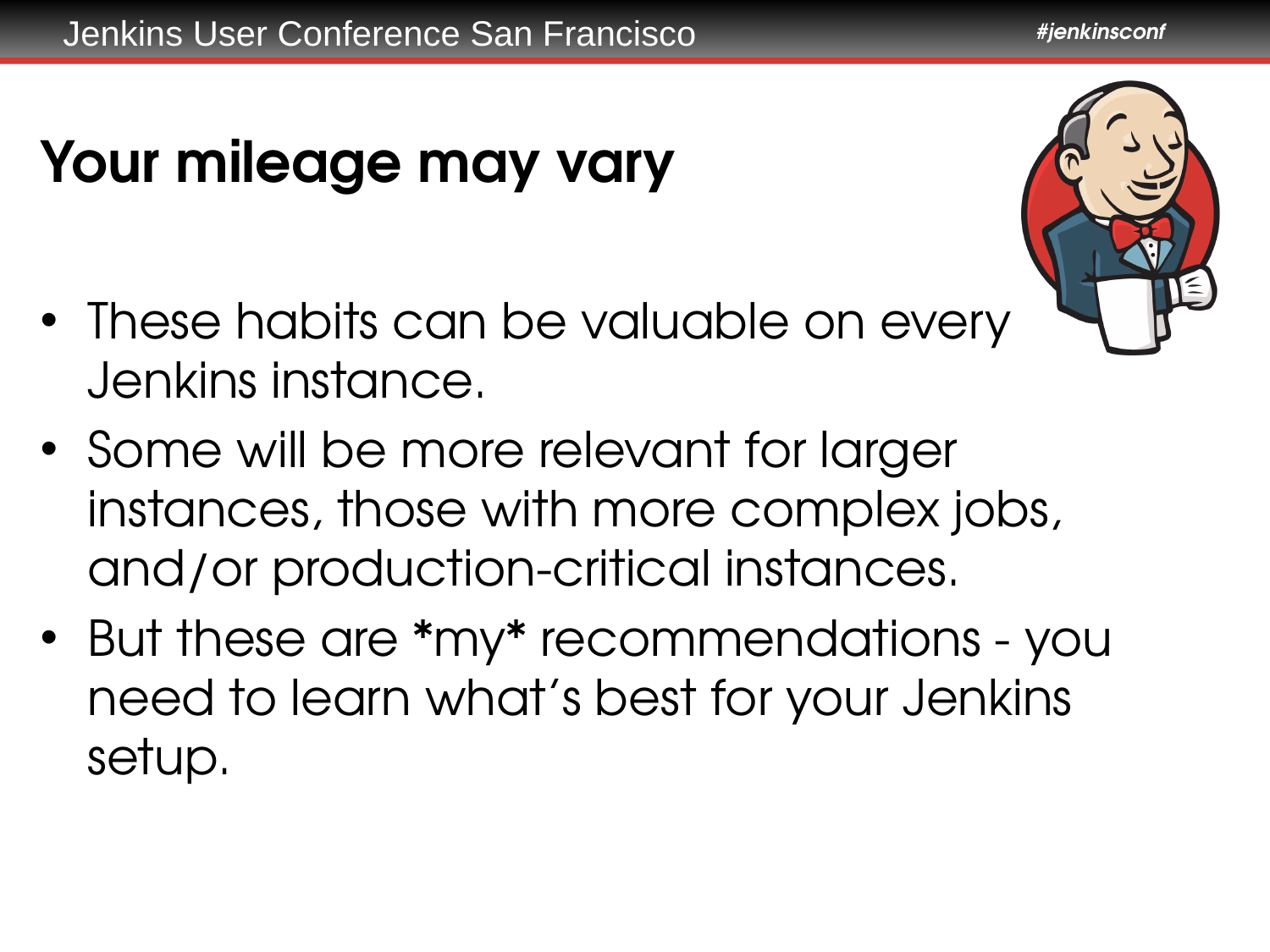

# Your mileage may vary
These habits can be valuable on every Jenkins instance.
Some will be more relevant for larger instances, those with more complex jobs, and/or production-critical instances.
But these are *my* recommendations - you need to learn what’s best for your Jenkins setup.
4